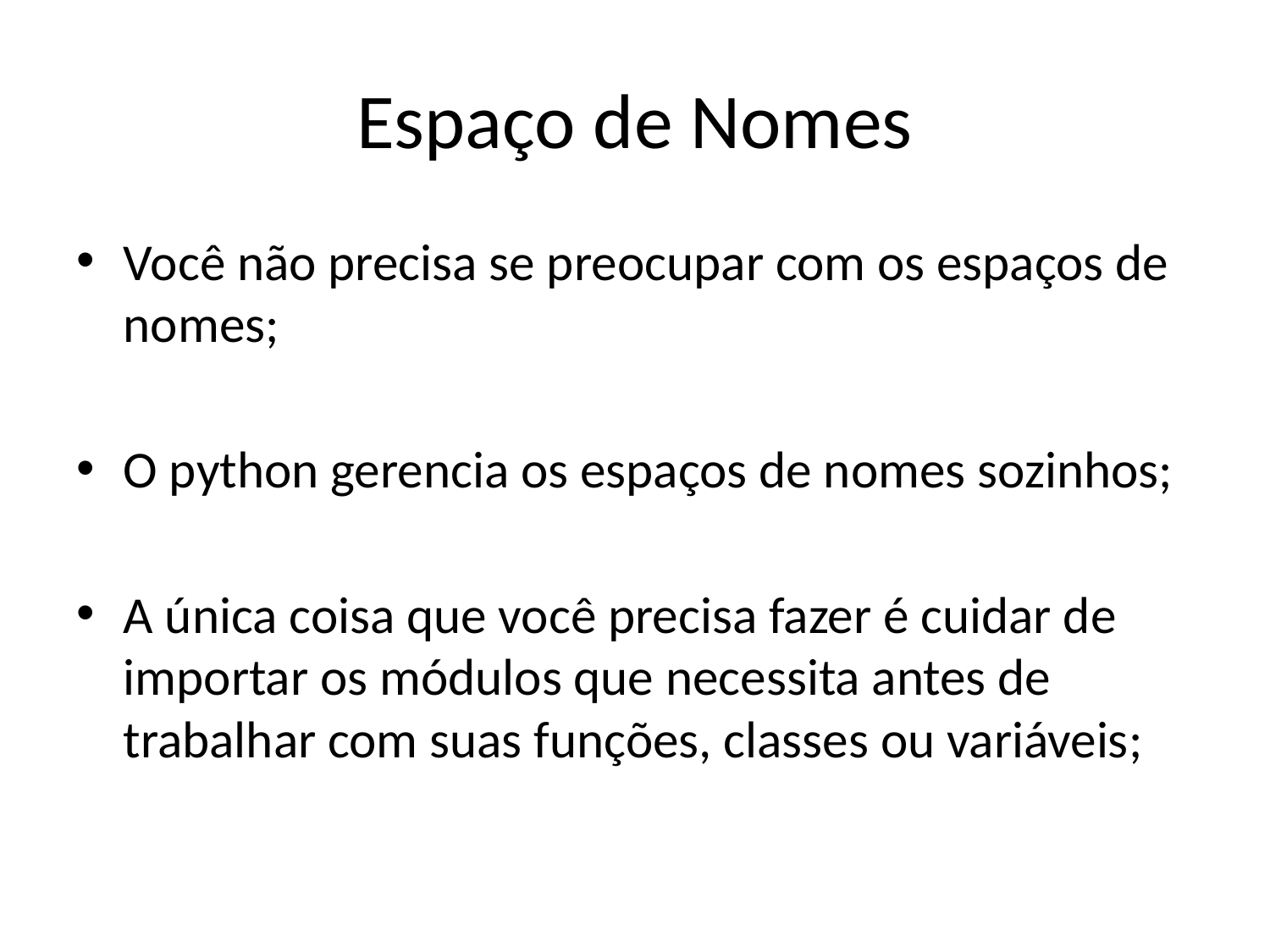

# Espaço de Nomes
Você não precisa se preocupar com os espaços de nomes;

O python gerencia os espaços de nomes sozinhos;

A única coisa que você precisa fazer é cuidar de importar os módulos que necessita antes de trabalhar com suas funções, classes ou variáveis;